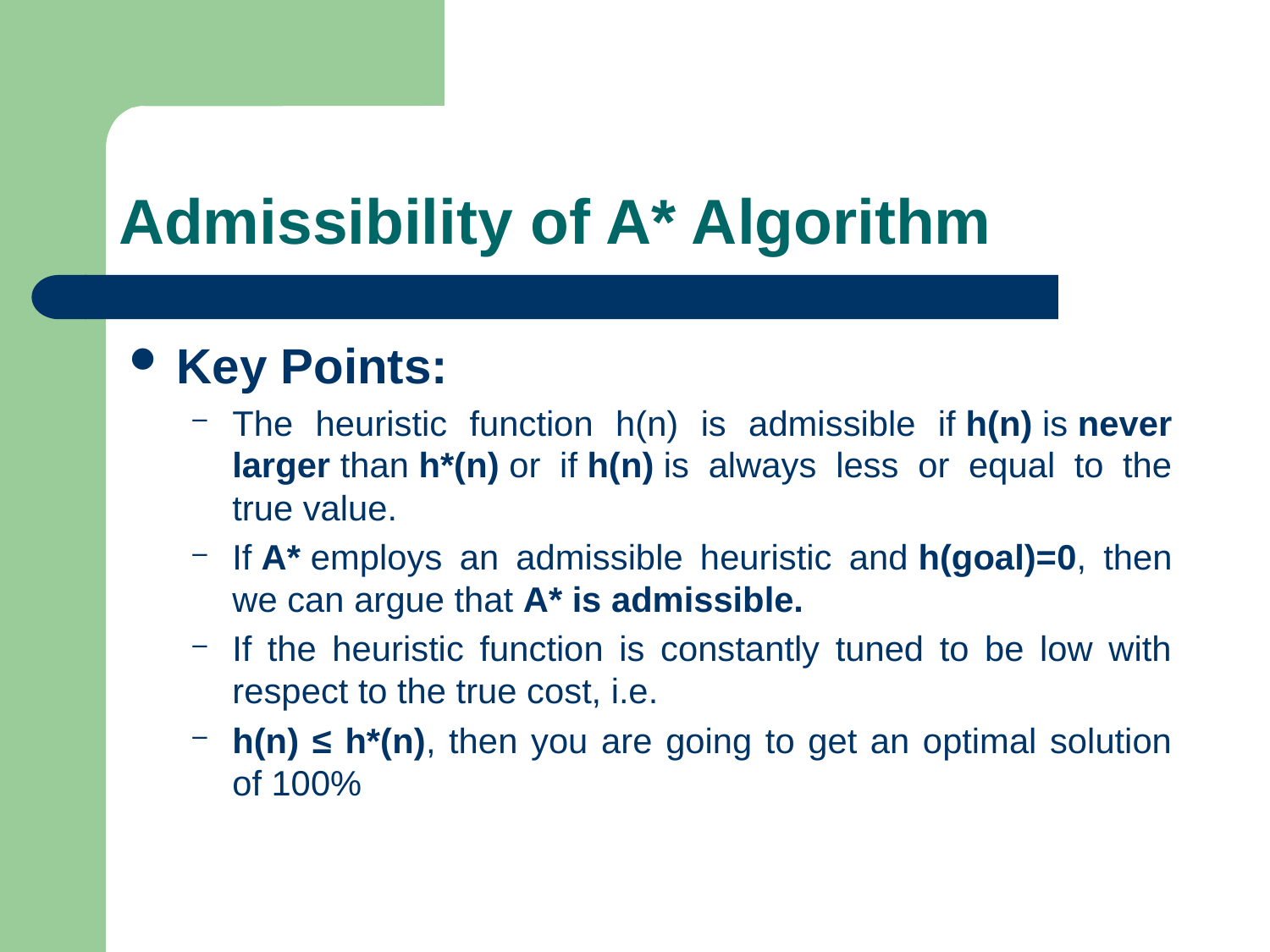

# Admissibility of A* Algorithm
Key Points:
The heuristic function h(n) is admissible if h(n) is never larger than h*(n) or if h(n) is always less or equal to the true value.
If A* employs an admissible heuristic and h(goal)=0, then we can argue that A* is admissible.
If the heuristic function is constantly tuned to be low with respect to the true cost, i.e.
h(n) ≤ h*(n), then you are going to get an optimal solution of 100%